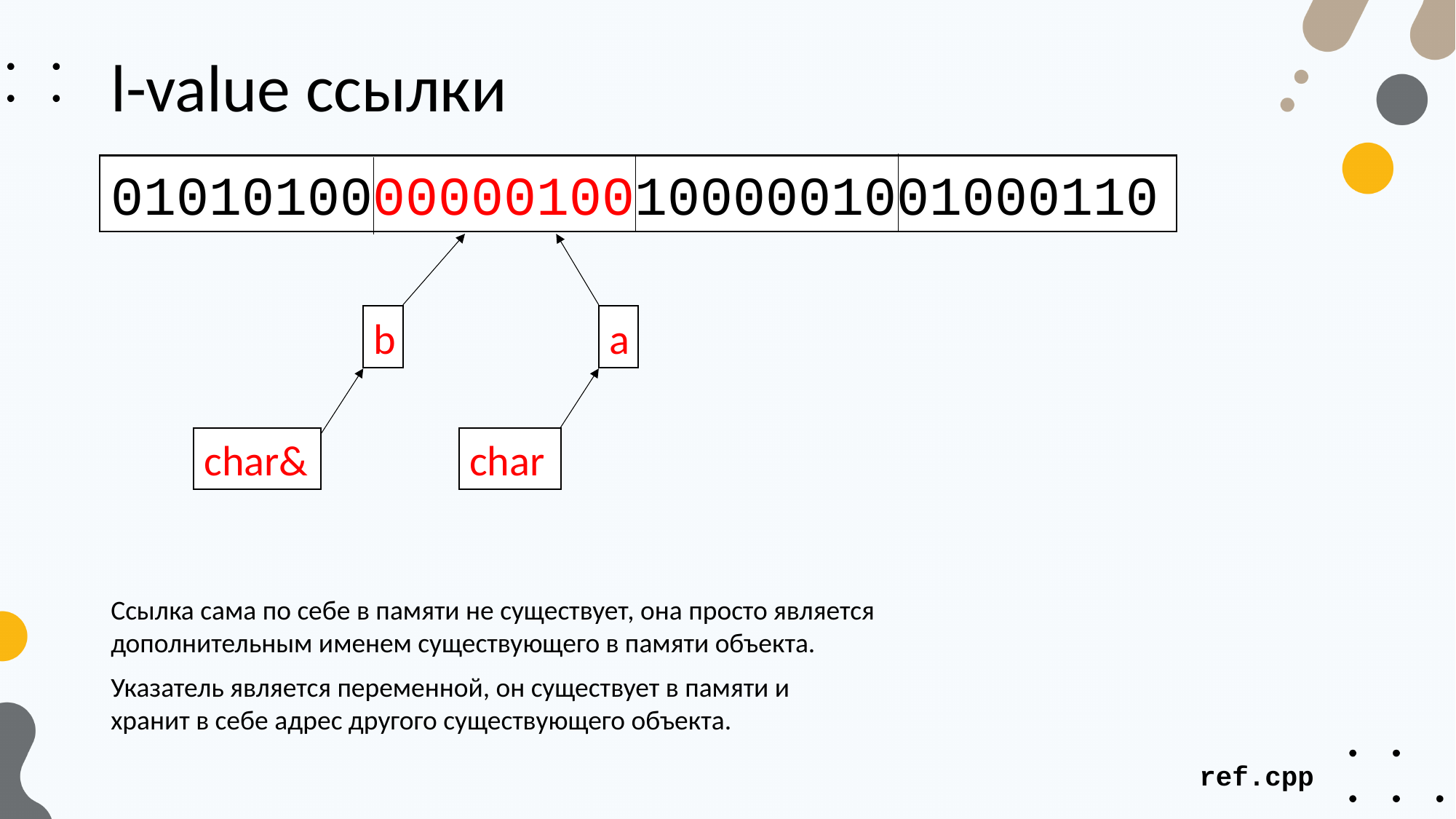

# l-value ссылки
01010100000001001000001001000110
a
b
char&
char
Ссылка сама по себе в памяти не существует, она просто является дополнительным именем существующего в памяти объекта.
Указатель является переменной, он существует в памяти и хранит в себе адрес другого существующего объекта.
ref.cpp